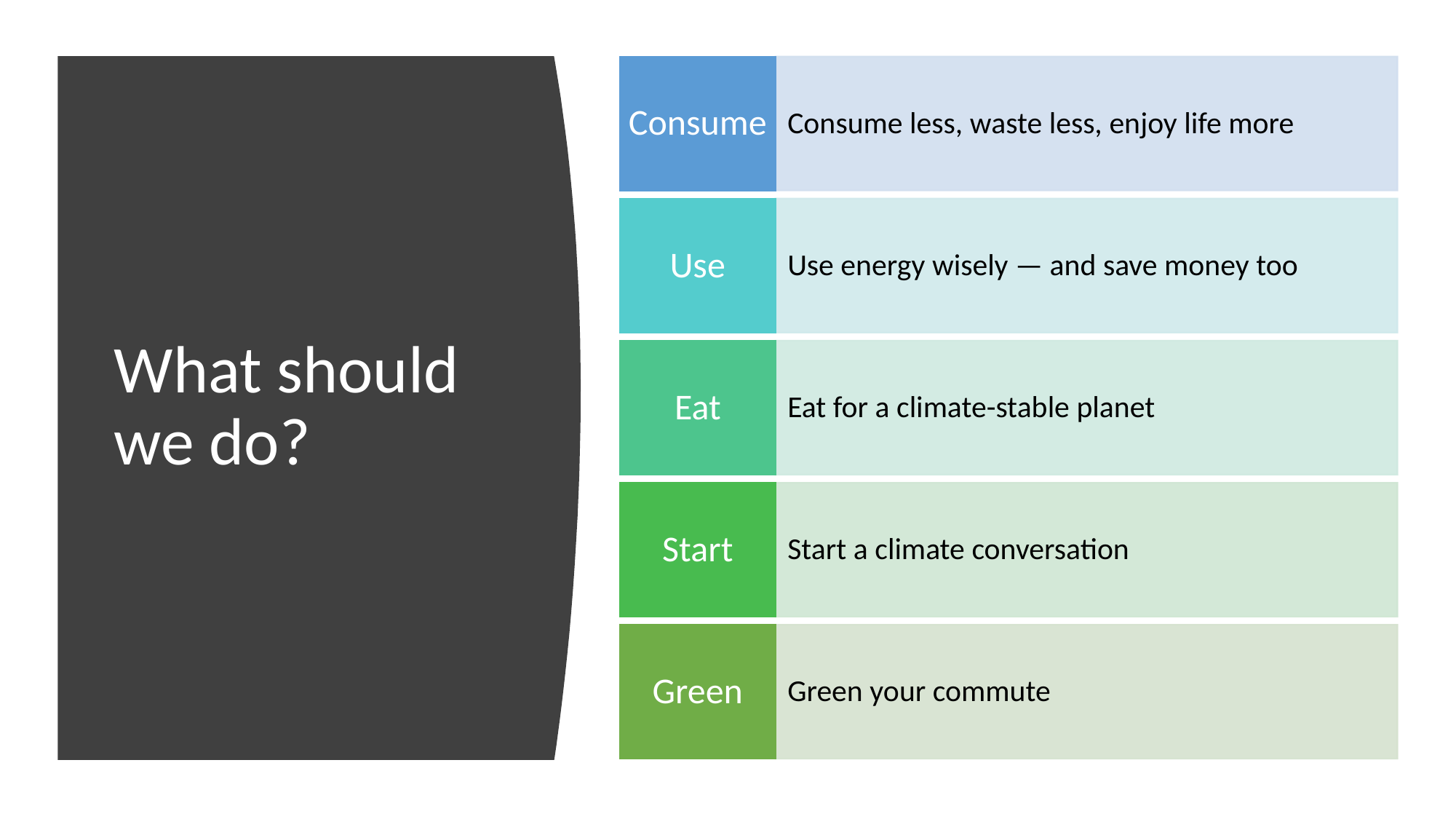

Consume less, waste less, enjoy life more
Consume
Use energy wisely — and save money too
Use
Eat for a climate-stable planet
Eat
Start a climate conversation
Start
Green your commute
Green

# What should we do?